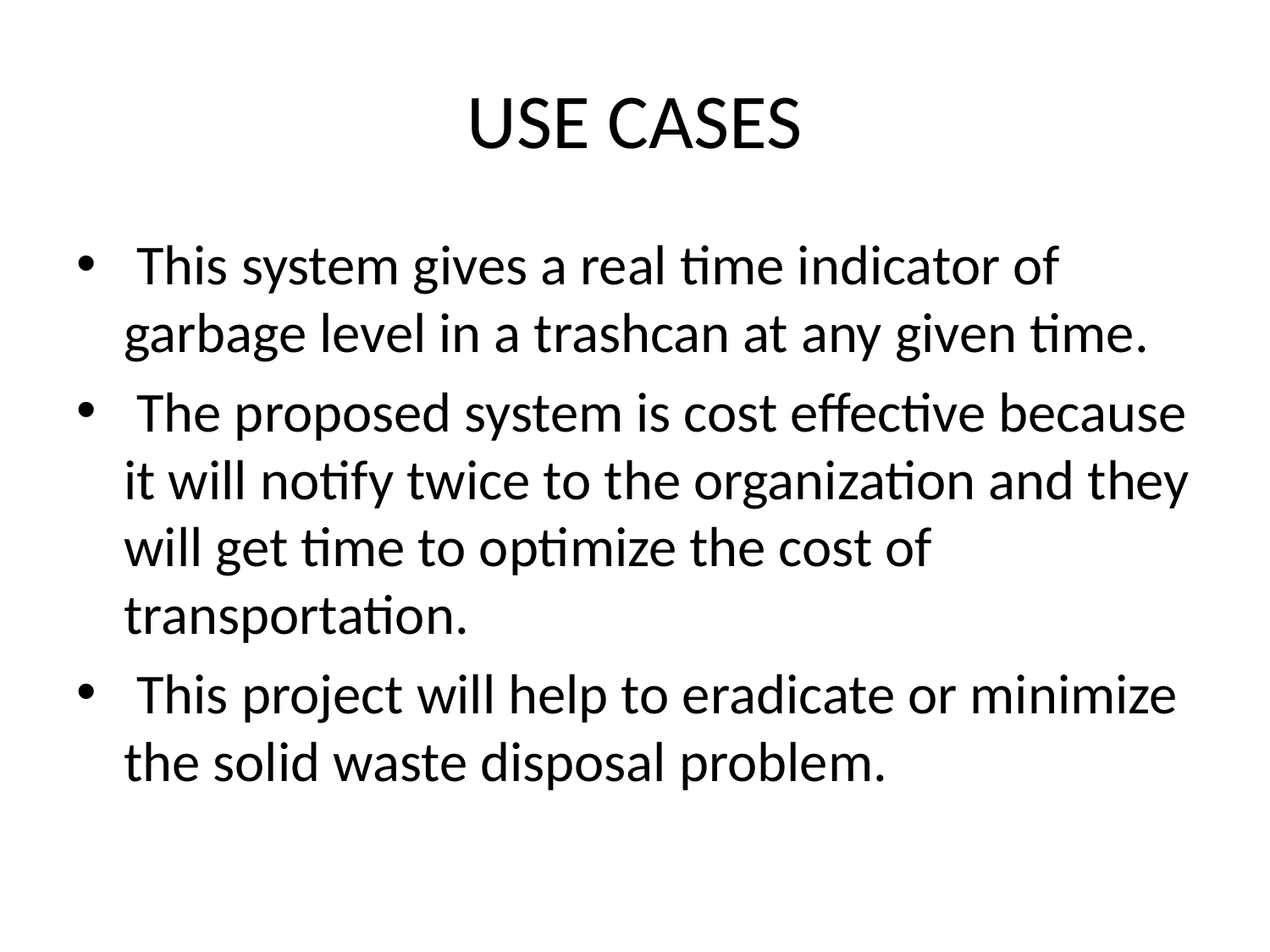

# USE CASES
 This system gives a real time indicator of garbage level in a trashcan at any given time.
 The proposed system is cost effective because it will notify twice to the organization and they will get time to optimize the cost of transportation.
 This project will help to eradicate or minimize the solid waste disposal problem.